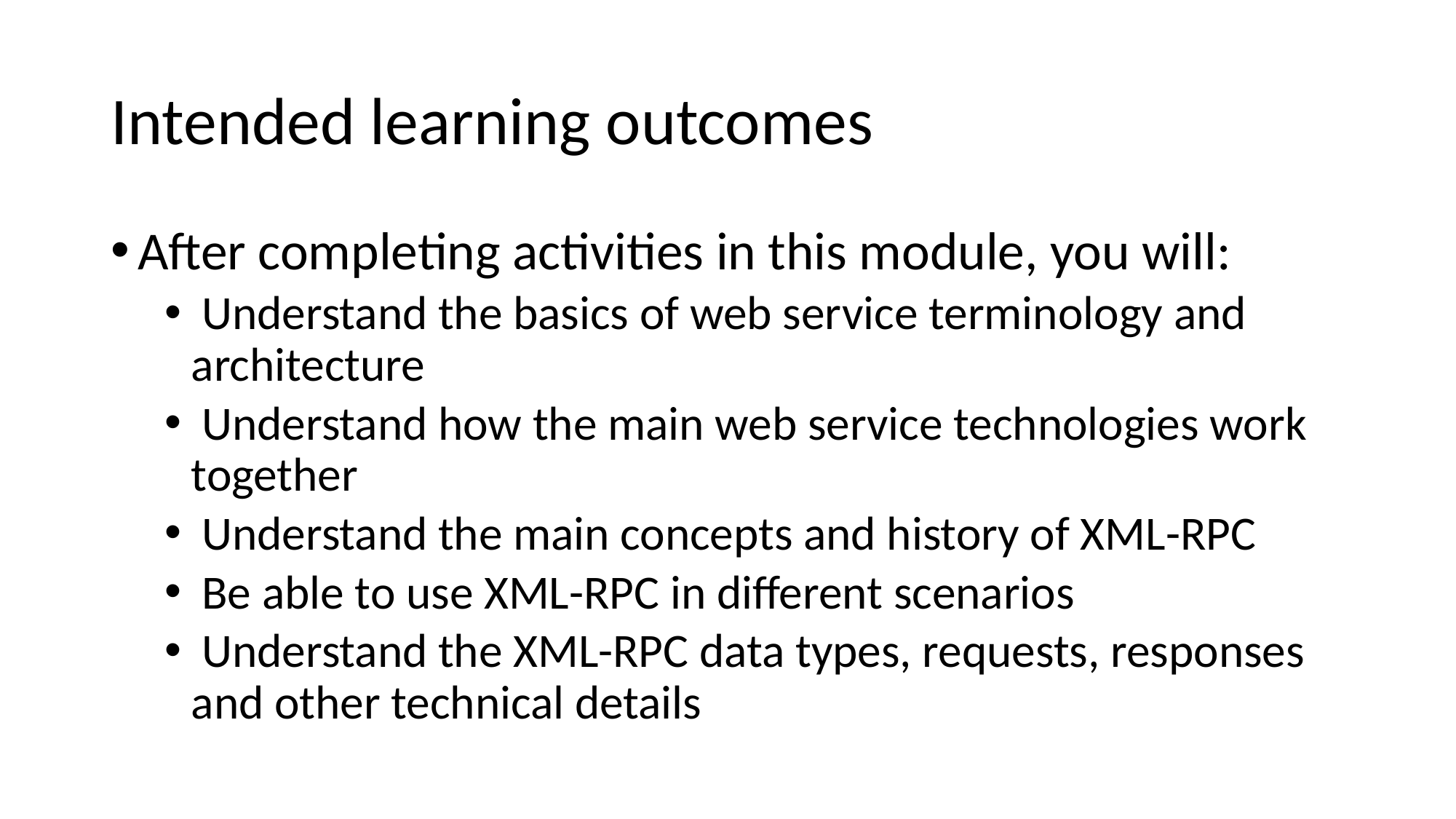

# Intended learning outcomes
After completing activities in this module, you will:
 Understand the basics of web service terminology and architecture
 Understand how the main web service technologies work together
 Understand the main concepts and history of XML-RPC
 Be able to use XML-RPC in different scenarios
 Understand the XML-RPC data types, requests, responses and other technical details